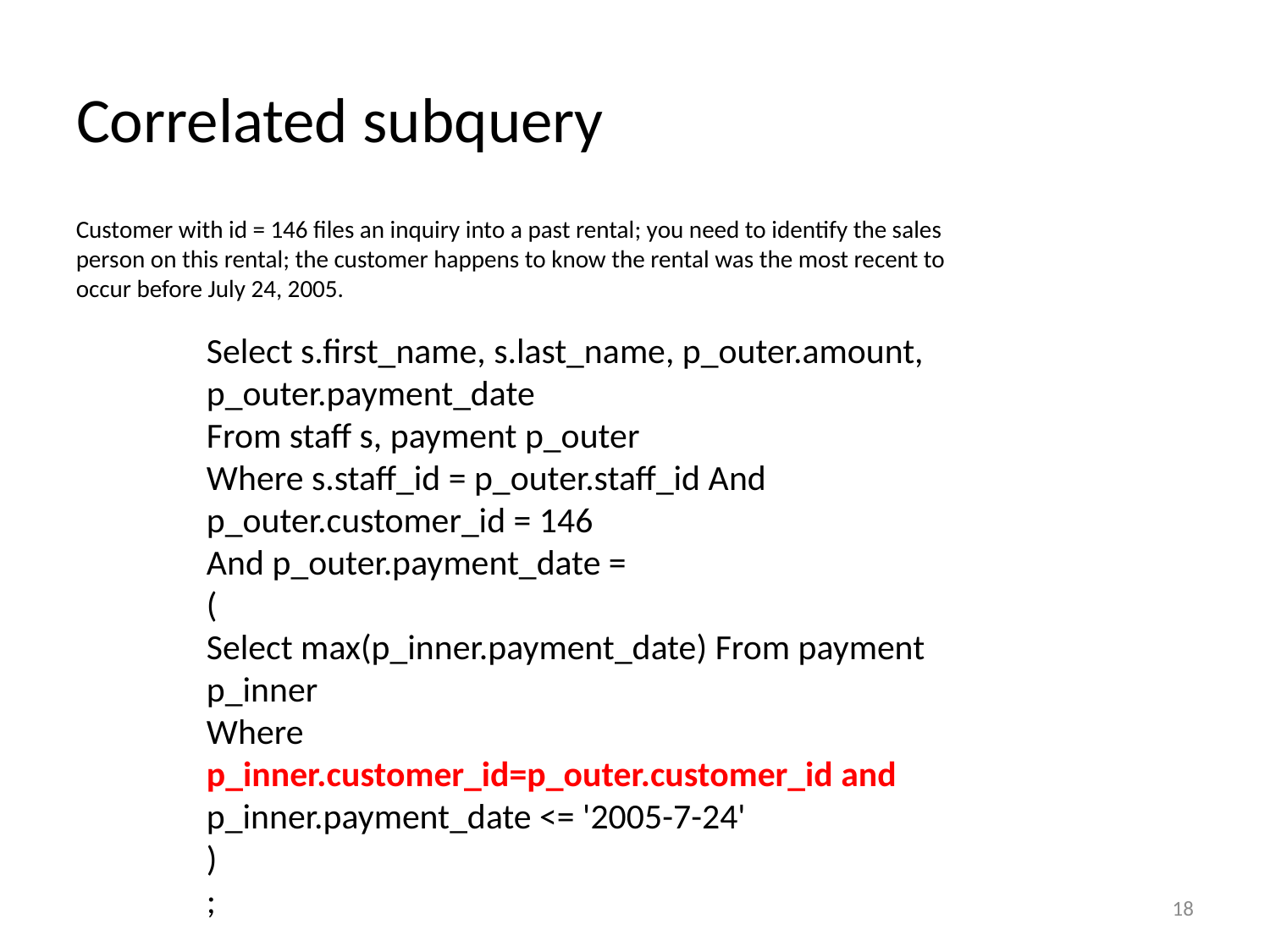

# Correlated subquery
Customer with id = 146 files an inquiry into a past rental; you need to identify the sales person on this rental; the customer happens to know the rental was the most recent to occur before July 24, 2005.
Select s.first_name, s.last_name, p_outer.amount, p_outer.payment_date
From staff s, payment p_outer
Where s.staff_id = p_outer.staff_id And
p_outer.customer_id = 146
And p_outer.payment_date =
(
Select max(p_inner.payment_date) From payment p_inner
Where
p_inner.customer_id=p_outer.customer_id and
p_inner.payment_date <= '2005-7-24'
)
;
18